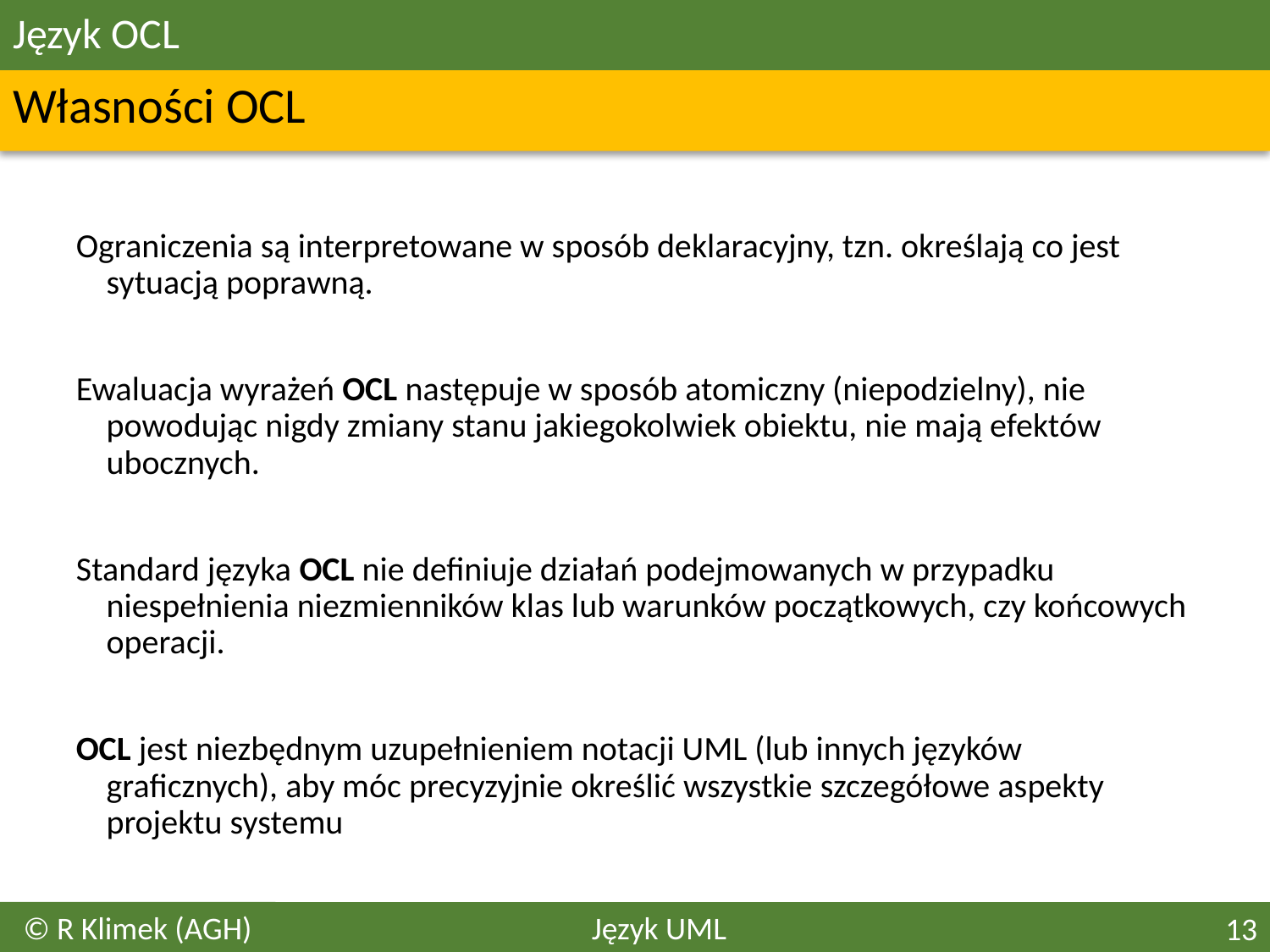

# Język OCL
Własności OCL
Ograniczenia są interpretowane w sposób deklaracyjny, tzn. określają co jest sytuacją poprawną.

Ewaluacja wyrażeń OCL następuje w sposób atomiczny (niepodzielny), nie powodując nigdy zmiany stanu jakiegokolwiek obiektu, nie mają efektów ubocznych.

Standard języka OCL nie definiuje działań podejmowanych w przypadku niespełnienia niezmienników klas lub warunków początkowych, czy końcowych operacji.

OCL jest niezbędnym uzupełnieniem notacji UML (lub innych języków graficznych), aby móc precyzyjnie określić wszystkie szczegółowe aspekty projektu systemu
© R Klimek (AGH)
Język UML
13